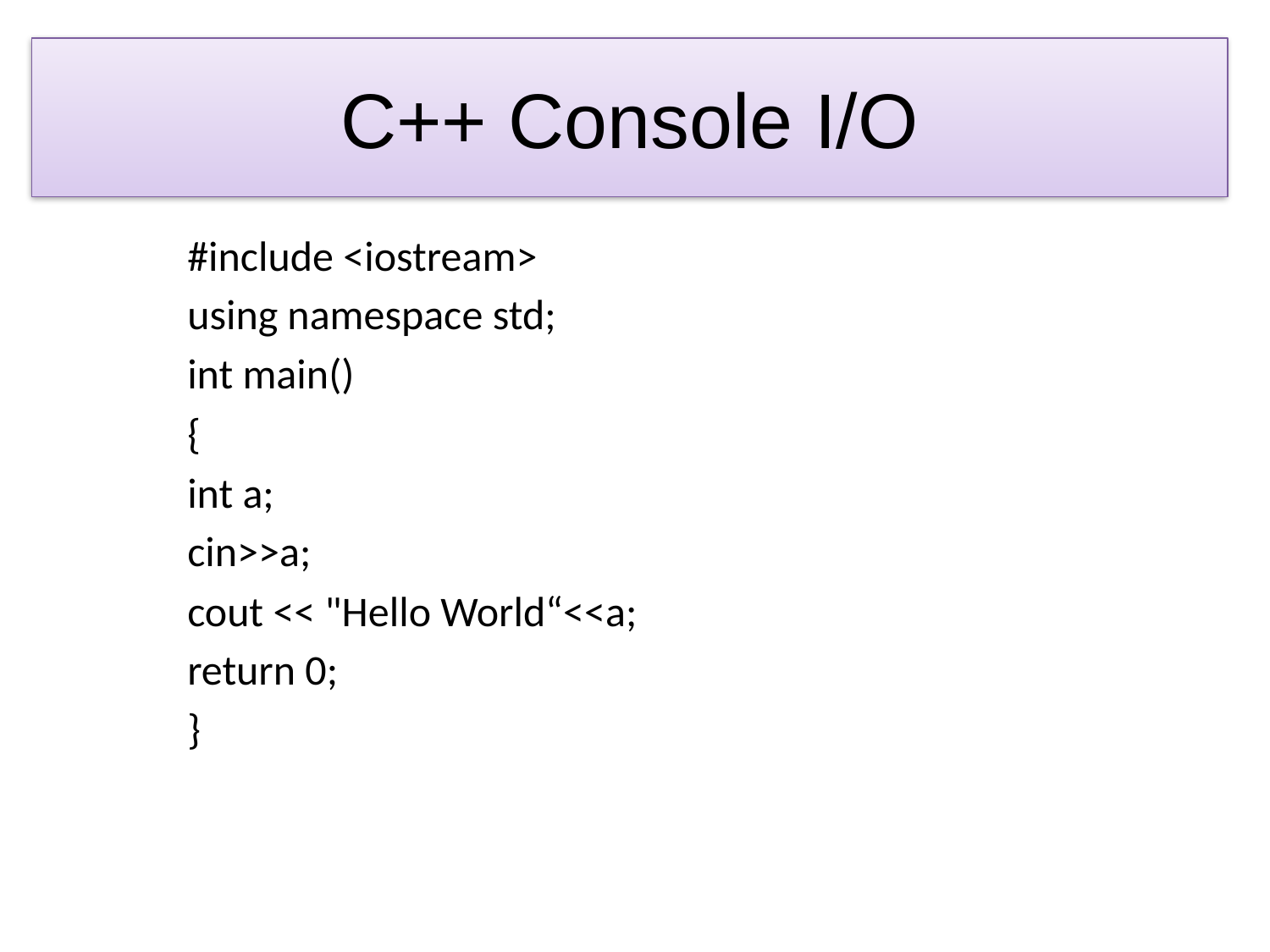

# C++ Console I/O
#include <iostream>
using namespace std;
int main()
{
int a;
cin>>a;
cout << "Hello World“<<a;
return 0;
}